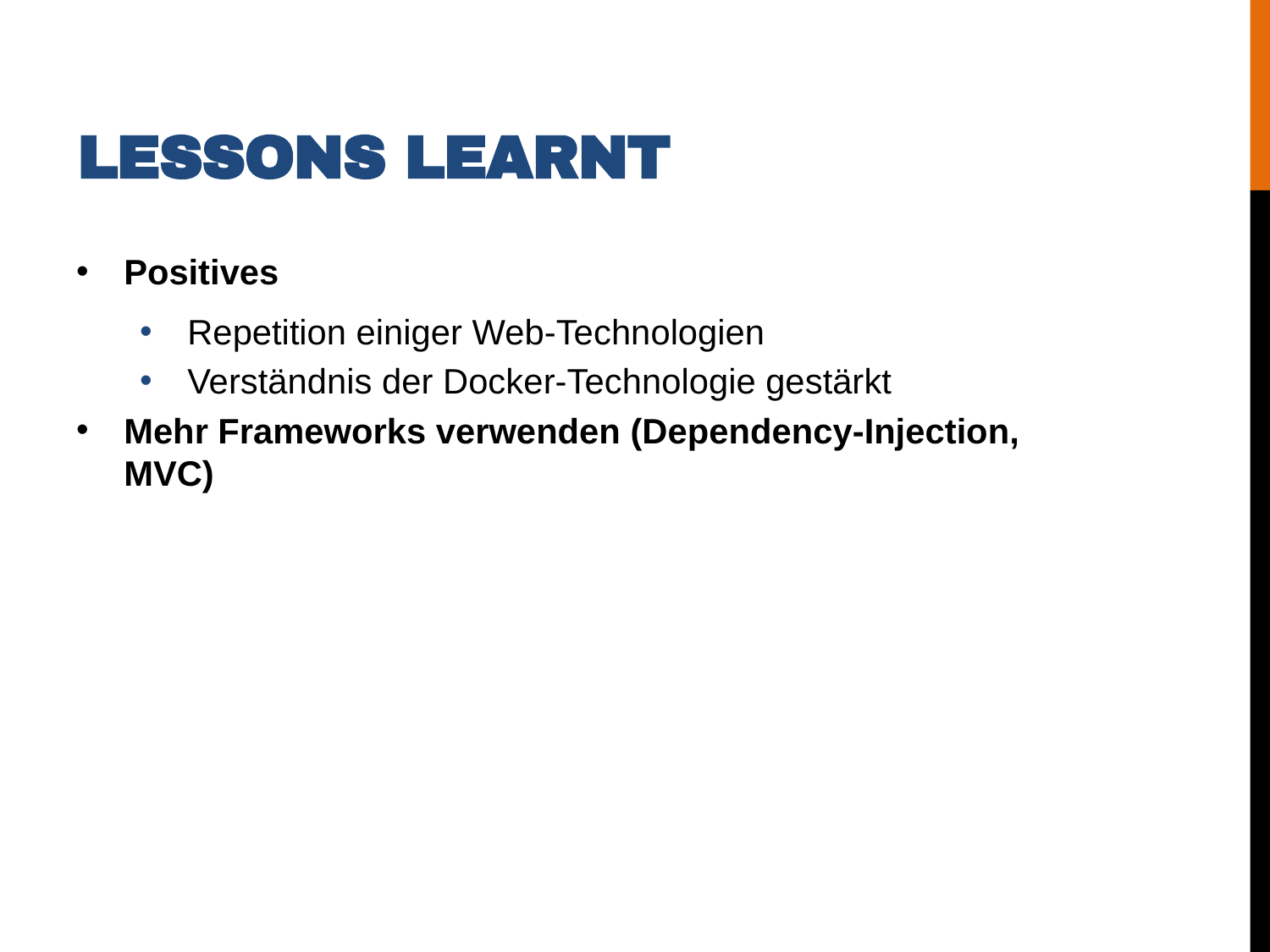

# Lessons learnt
Positives
Repetition einiger Web-Technologien
Verständnis der Docker-Technologie gestärkt
Mehr Frameworks verwenden (Dependency-Injection, MVC)